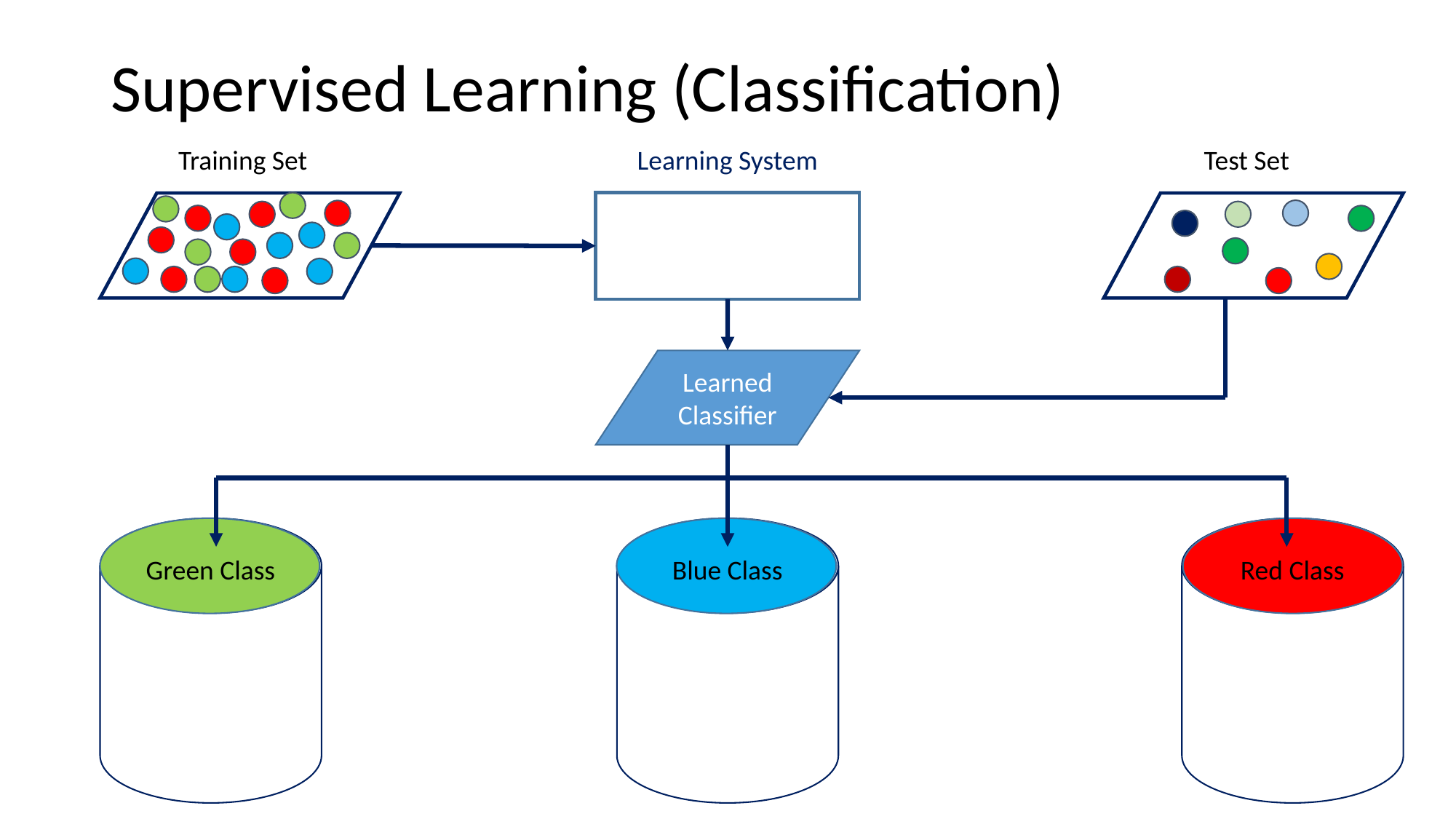

# Supervised Learning (Classification)
Training Set
Learning System
Test Set

Learned Classifier

Green Class
Blue Class
Red Class